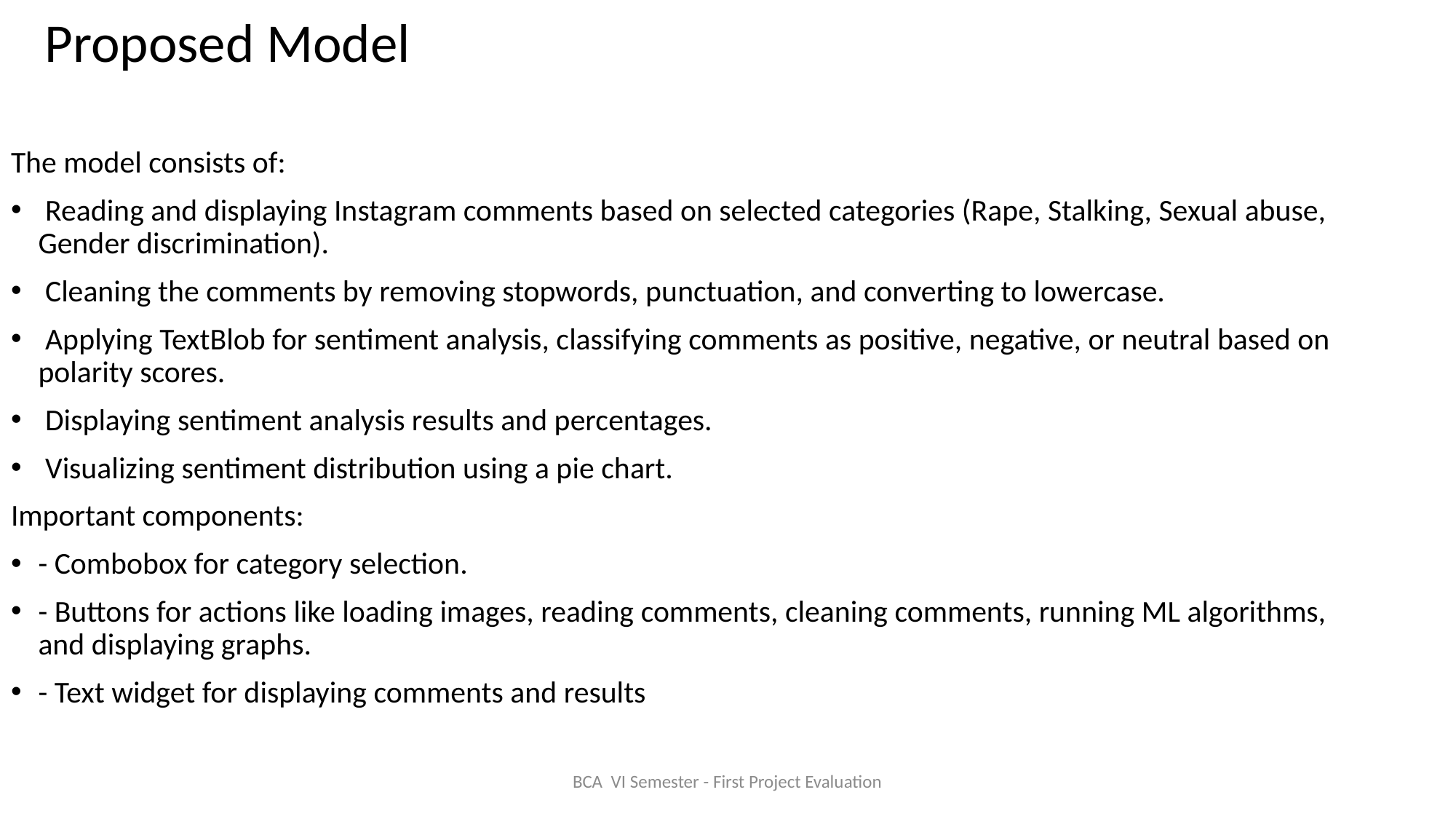

# Proposed Model

The model consists of:
 Reading and displaying Instagram comments based on selected categories (Rape, Stalking, Sexual abuse, Gender discrimination).
 Cleaning the comments by removing stopwords, punctuation, and converting to lowercase.
 Applying TextBlob for sentiment analysis, classifying comments as positive, negative, or neutral based on polarity scores.
 Displaying sentiment analysis results and percentages.
 Visualizing sentiment distribution using a pie chart.
Important components:
- Combobox for category selection.
- Buttons for actions like loading images, reading comments, cleaning comments, running ML algorithms, and displaying graphs.
- Text widget for displaying comments and results

BCA  VI Semester - First Project Evaluation